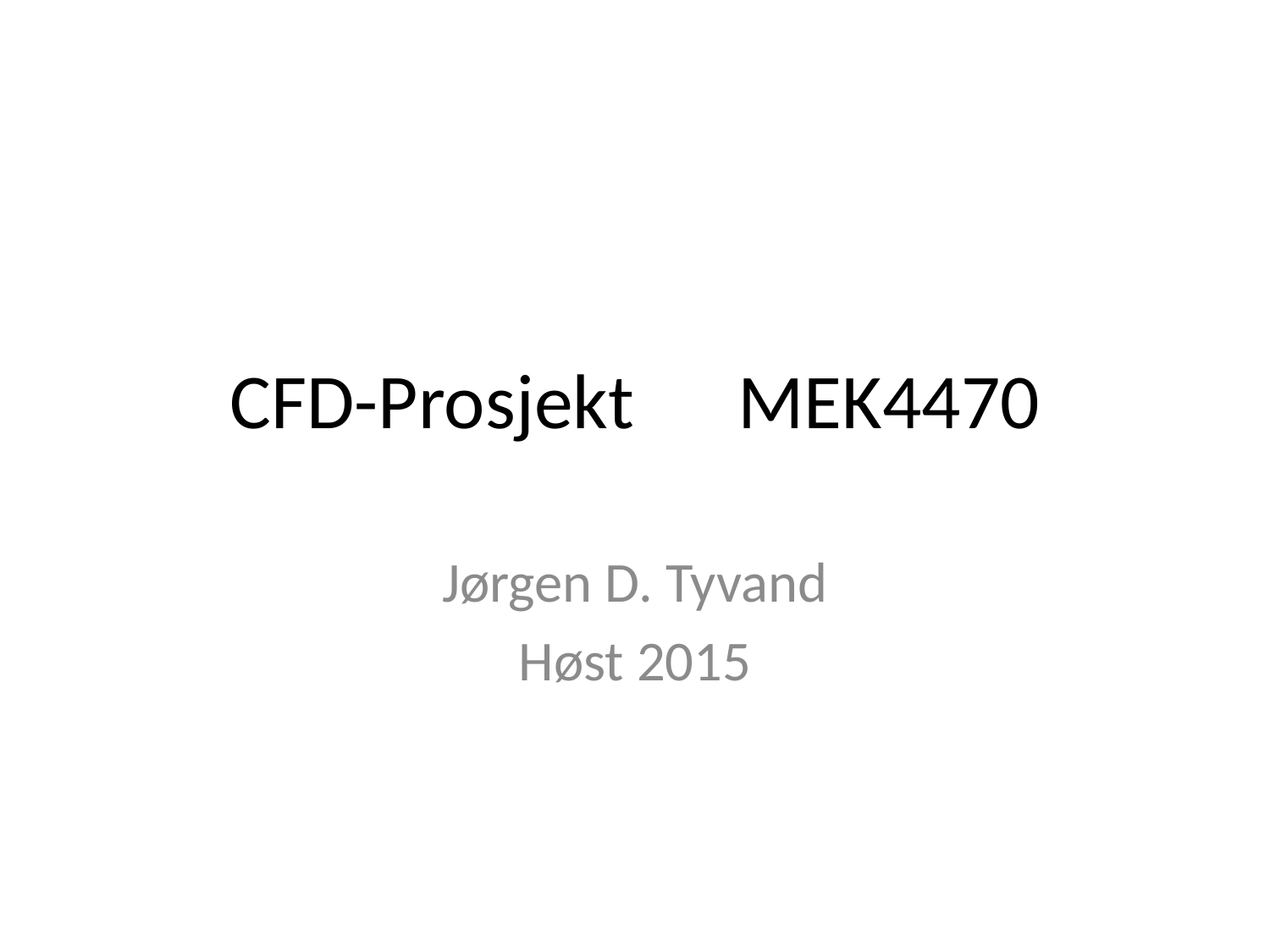

# CFD-Prosjekt	MEK4470
Jørgen D. Tyvand
Høst 2015